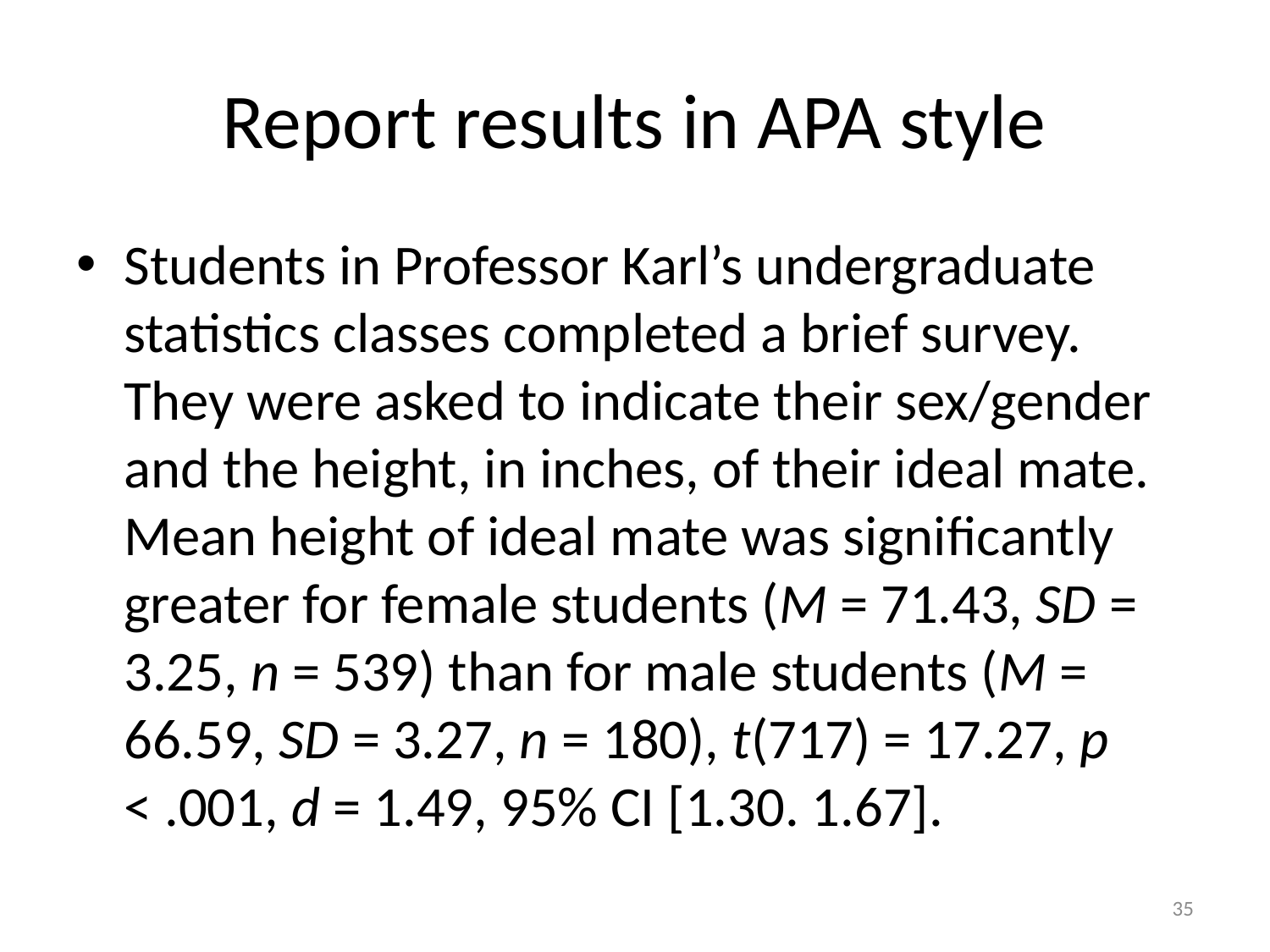

# Report results in APA style
Students in Professor Karl’s undergraduate statistics classes completed a brief survey. They were asked to indicate their sex/gender and the height, in inches, of their ideal mate. Mean height of ideal mate was significantly greater for female students (M = 71.43, SD = 3.25, n = 539) than for male students (M = 66.59, SD = 3.27, n = 180), t(717) = 17.27, p < .001, d = 1.49, 95% CI [1.30. 1.67].
35